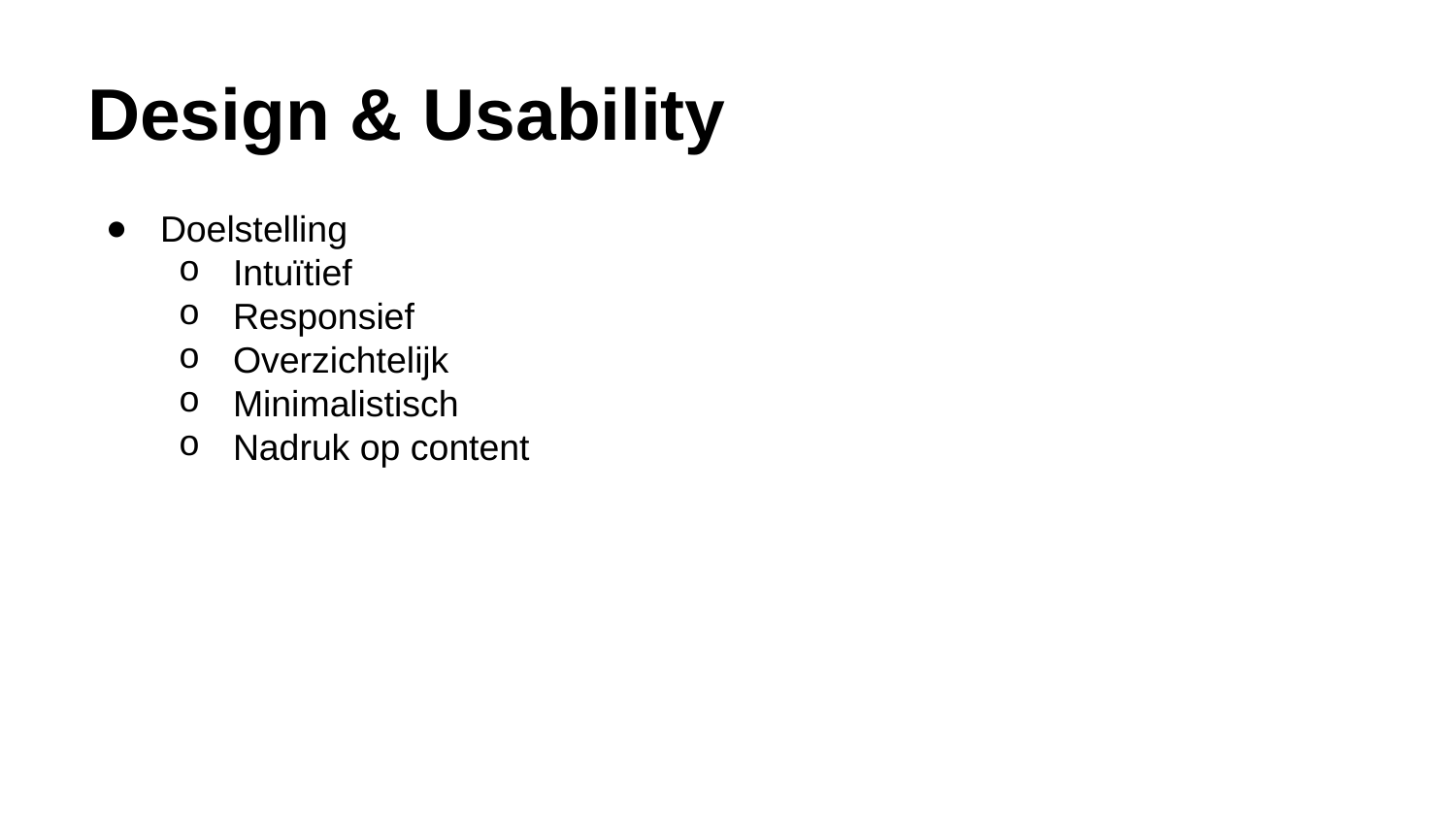

# Design & Usability
Doelstelling
Intuïtief
Responsief
Overzichtelijk
Minimalistisch
Nadruk op content